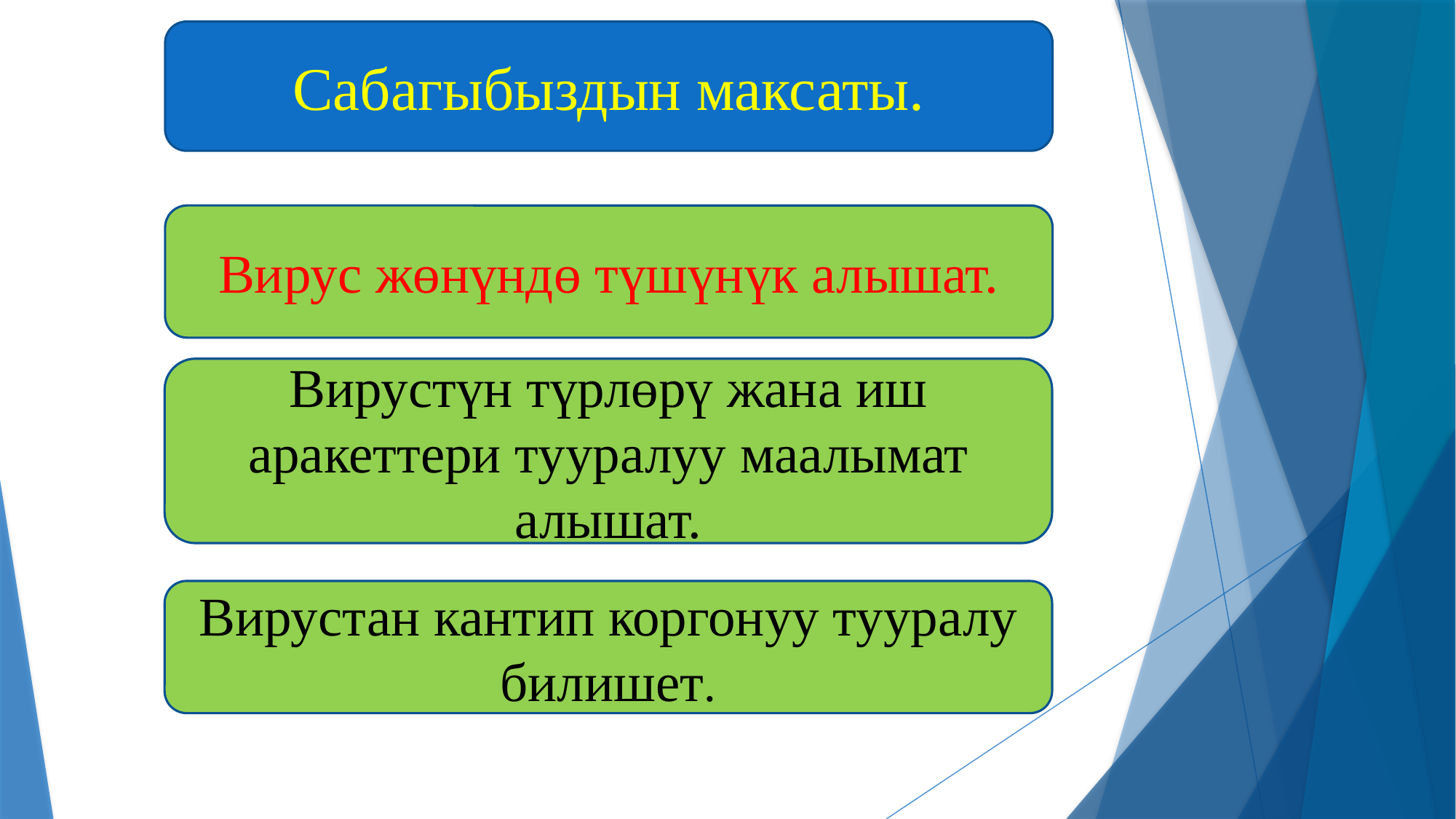

Сабагыбыздын максаты.
Вирус жөнүндө түшүнүк алышат.
Вирустүн түрлөрү жана иш аракеттери тууралуу маалымат алышат.
Вирустан кантип коргонуу тууралу билишет.